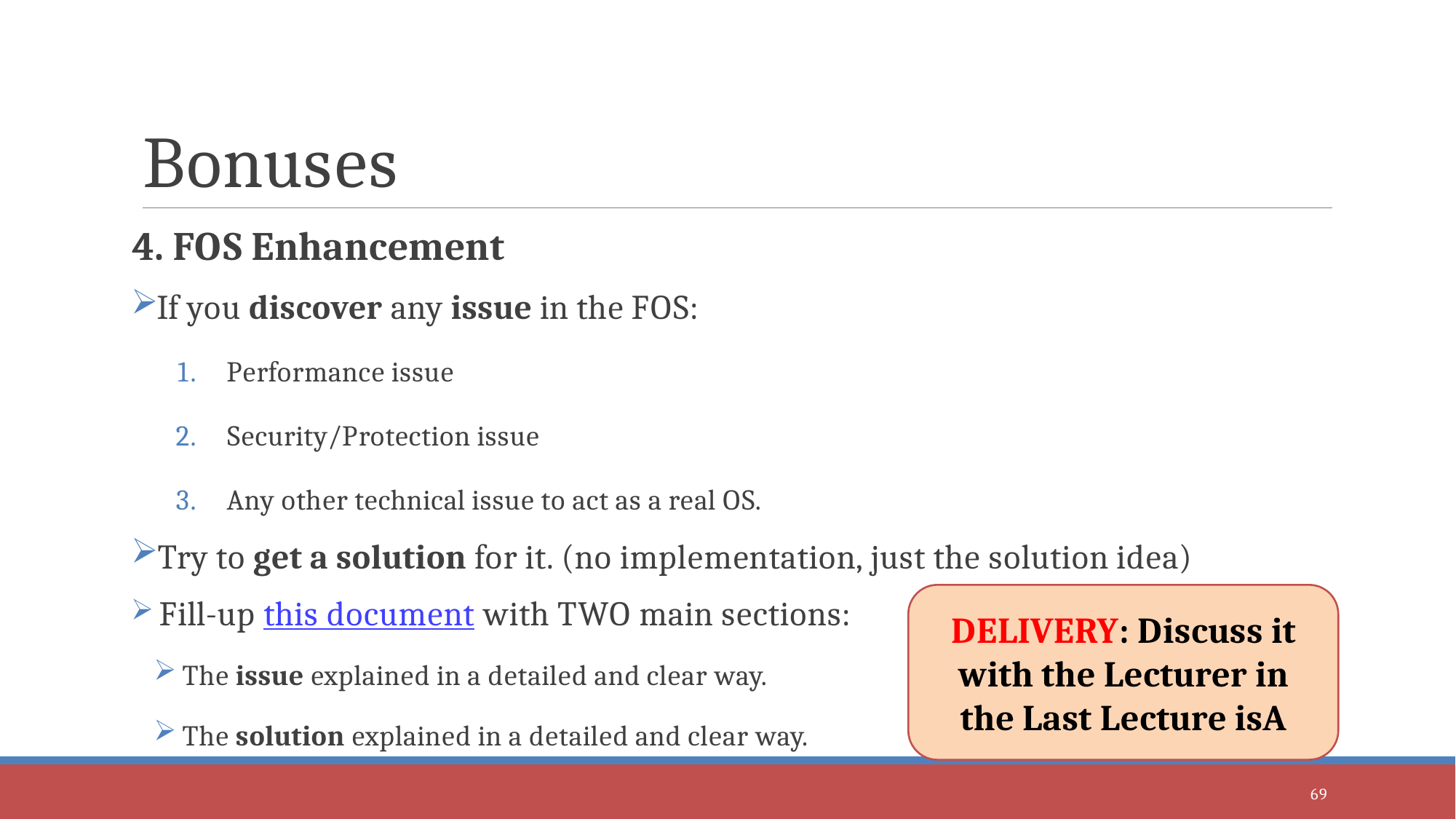

# Bonuses
4. FOS Enhancement
If you discover any issue in the FOS:
Performance issue
Security/Protection issue
Any other technical issue to act as a real OS.
Try to get a solution for it. (no implementation, just the solution idea)
 Fill-up this document with TWO main sections:
 The issue explained in a detailed and clear way.
 The solution explained in a detailed and clear way.
DELIVERY: Discuss it with the Lecturer in the Last Lecture isA
69